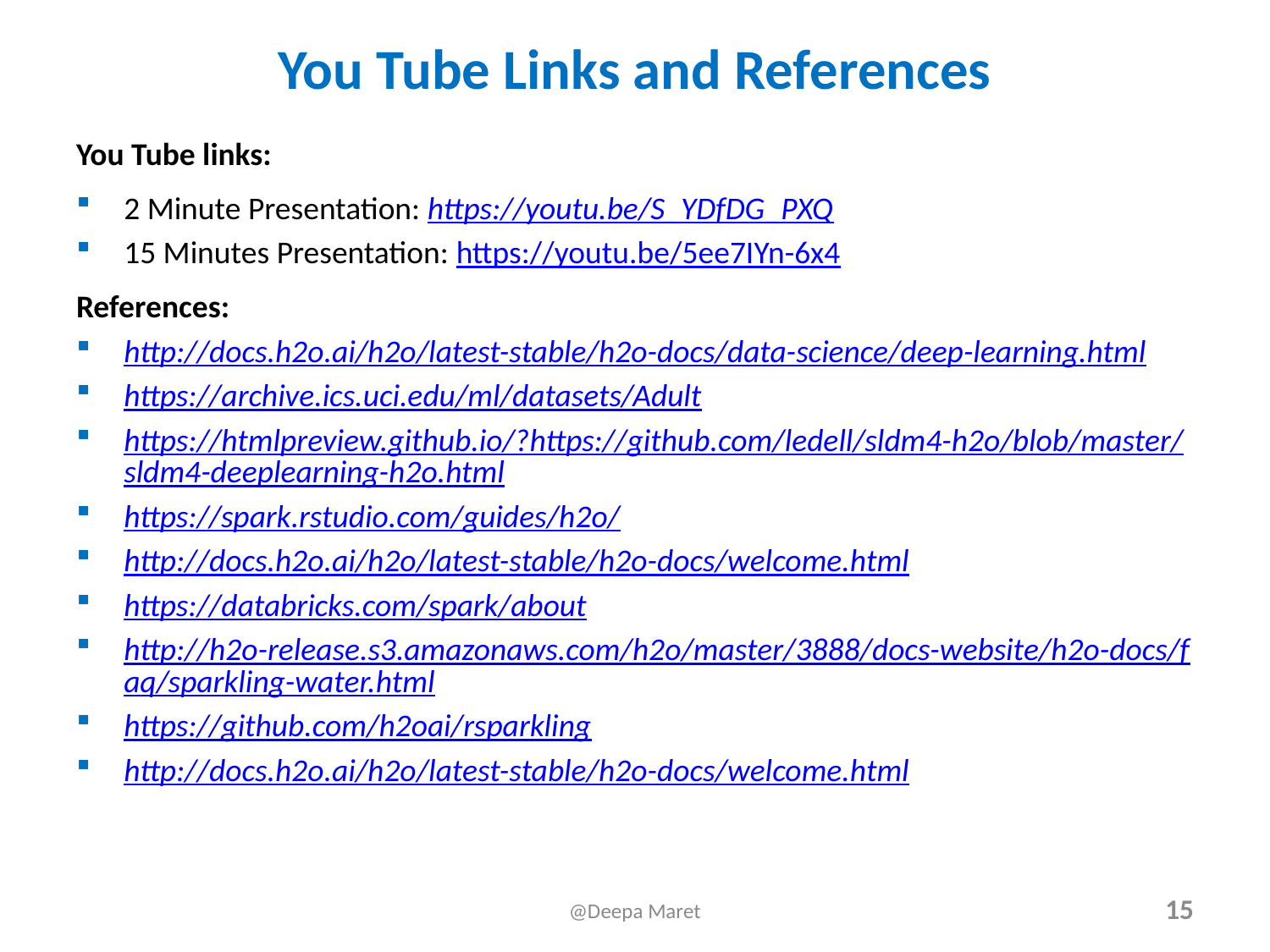

# You Tube Links and References
You Tube links:

2 Minute Presentation: https://youtu.be/S_YDfDG_PXQ
15 Minutes Presentation: https://youtu.be/5ee7IYn-6x4

References:
http://docs.h2o.ai/h2o/latest-stable/h2o-docs/data-science/deep-learning.html
https://archive.ics.uci.edu/ml/datasets/Adult
https://htmlpreview.github.io/?https://github.com/ledell/sldm4-h2o/blob/master/sldm4-deeplearning-h2o.html
https://spark.rstudio.com/guides/h2o/
http://docs.h2o.ai/h2o/latest-stable/h2o-docs/welcome.html
https://databricks.com/spark/about
http://h2o-release.s3.amazonaws.com/h2o/master/3888/docs-website/h2o-docs/faq/sparkling-water.html
https://github.com/h2oai/rsparkling
http://docs.h2o.ai/h2o/latest-stable/h2o-docs/welcome.html

15
@Deepa Maret